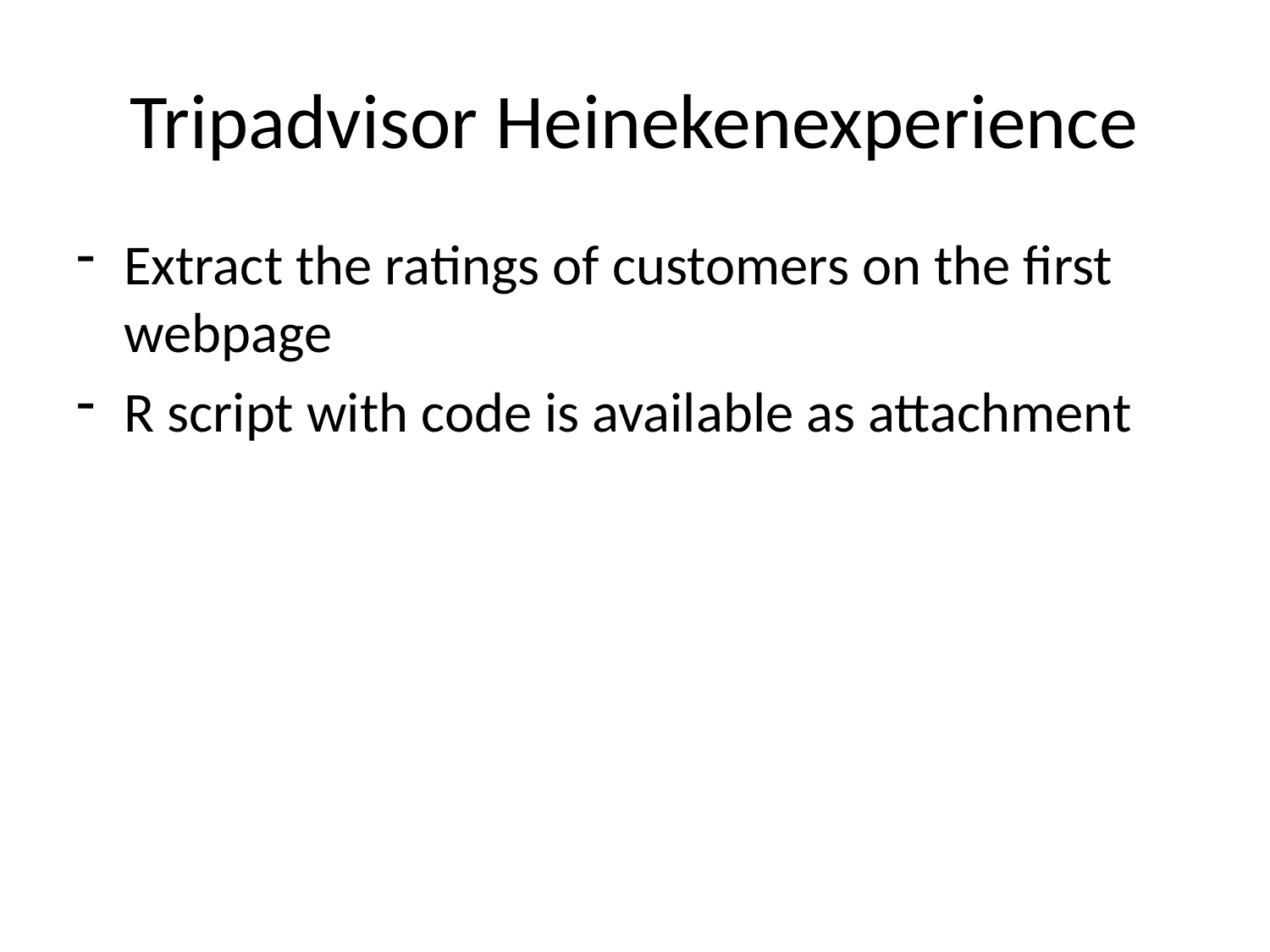

# Tripadvisor Heinekenexperience
Extract the ratings of customers on the first webpage
R script with code is available as attachment